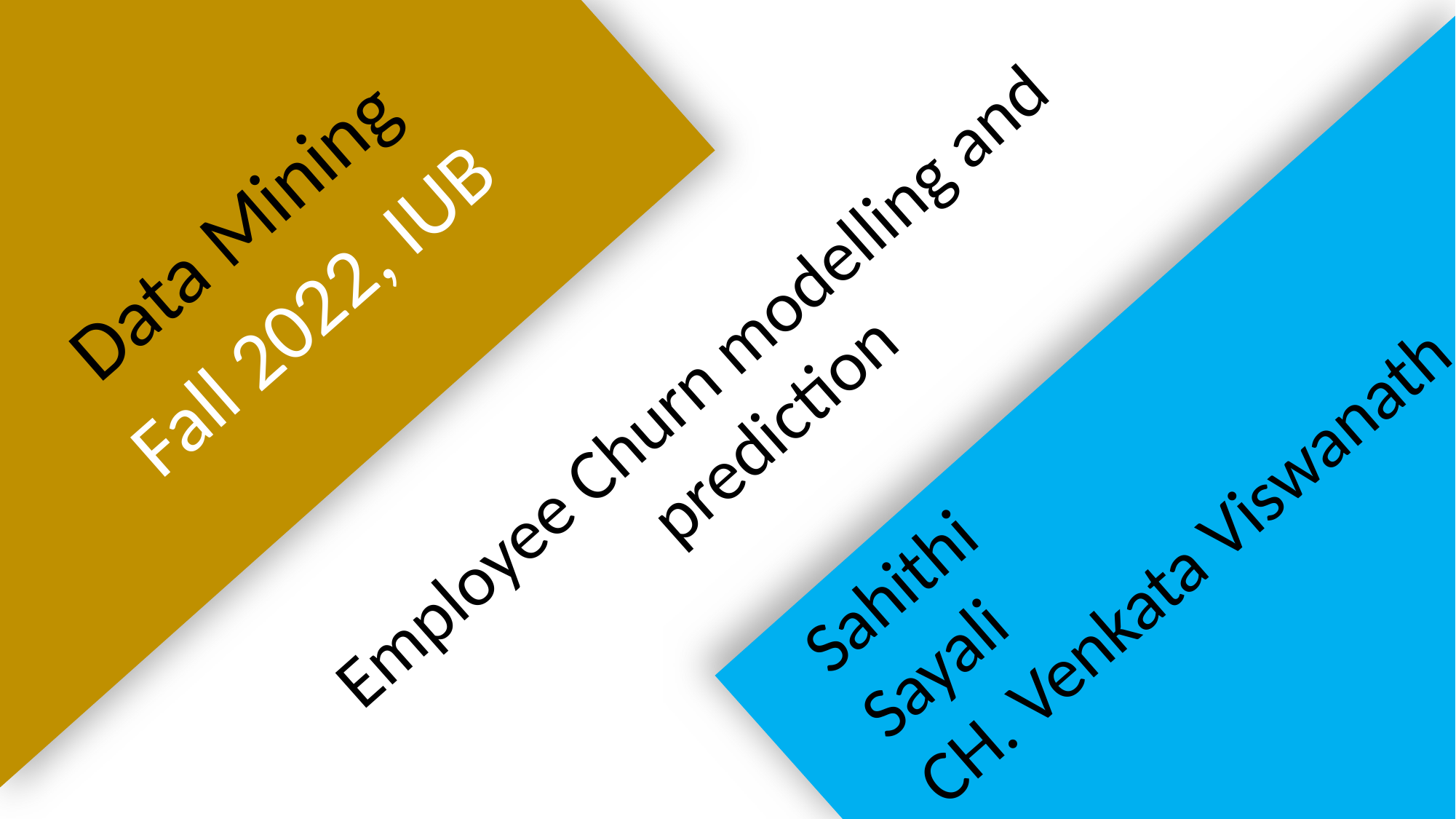

Data Mining
    Fall 2022, IUB

Sahithi
Sayali
CH. Venkata Viswanath
         Employee Churn modelling and
                              prediction